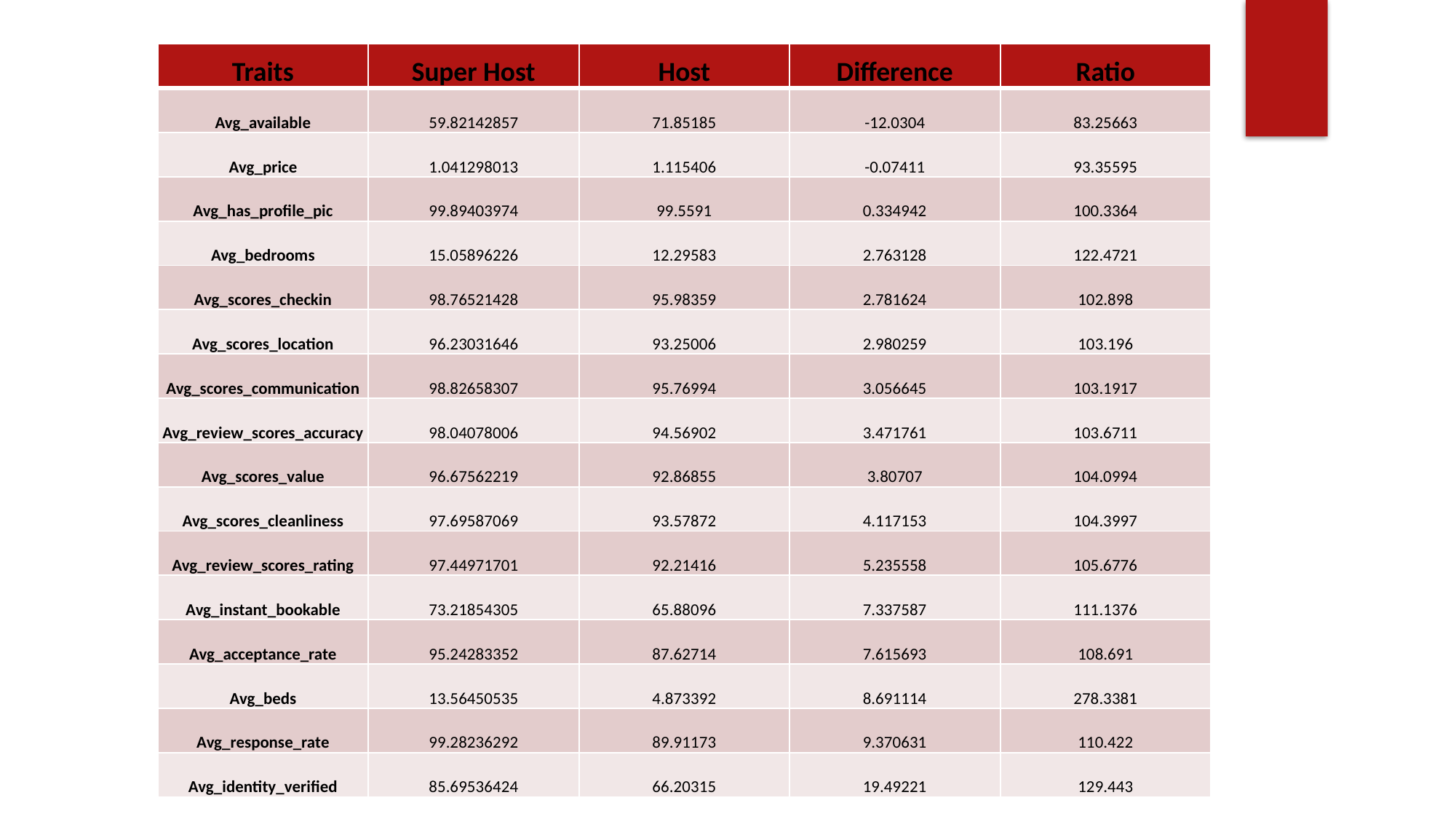

| Traits | Super Host | Host | Difference | Ratio |
| --- | --- | --- | --- | --- |
| Avg\_available | 59.82142857 | 71.85185 | -12.0304 | 83.25663 |
| Avg\_price | 1.041298013 | 1.115406 | -0.07411 | 93.35595 |
| Avg\_has\_profile\_pic | 99.89403974 | 99.5591 | 0.334942 | 100.3364 |
| Avg\_bedrooms | 15.05896226 | 12.29583 | 2.763128 | 122.4721 |
| Avg\_scores\_checkin | 98.76521428 | 95.98359 | 2.781624 | 102.898 |
| Avg\_scores\_location | 96.23031646 | 93.25006 | 2.980259 | 103.196 |
| Avg\_scores\_communication | 98.82658307 | 95.76994 | 3.056645 | 103.1917 |
| Avg\_review\_scores\_accuracy | 98.04078006 | 94.56902 | 3.471761 | 103.6711 |
| Avg\_scores\_value | 96.67562219 | 92.86855 | 3.80707 | 104.0994 |
| Avg\_scores\_cleanliness | 97.69587069 | 93.57872 | 4.117153 | 104.3997 |
| Avg\_review\_scores\_rating | 97.44971701 | 92.21416 | 5.235558 | 105.6776 |
| Avg\_instant\_bookable | 73.21854305 | 65.88096 | 7.337587 | 111.1376 |
| Avg\_acceptance\_rate | 95.24283352 | 87.62714 | 7.615693 | 108.691 |
| Avg\_beds | 13.56450535 | 4.873392 | 8.691114 | 278.3381 |
| Avg\_response\_rate | 99.28236292 | 89.91173 | 9.370631 | 110.422 |
| Avg\_identity\_verified | 85.69536424 | 66.20315 | 19.49221 | 129.443 |